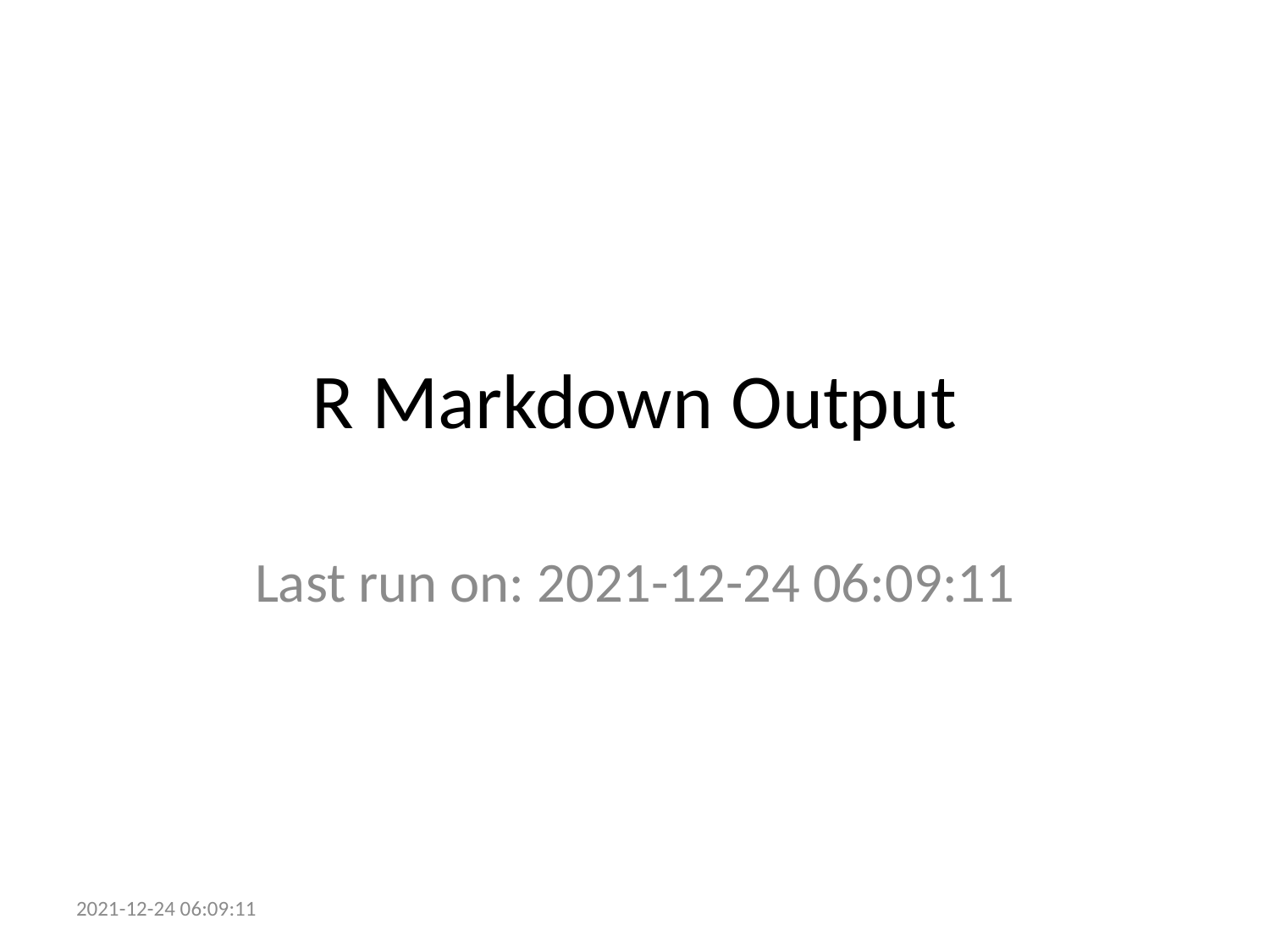

# R Markdown Output
Last run on: 2021-12-24 06:09:11
2021-12-24 06:09:11